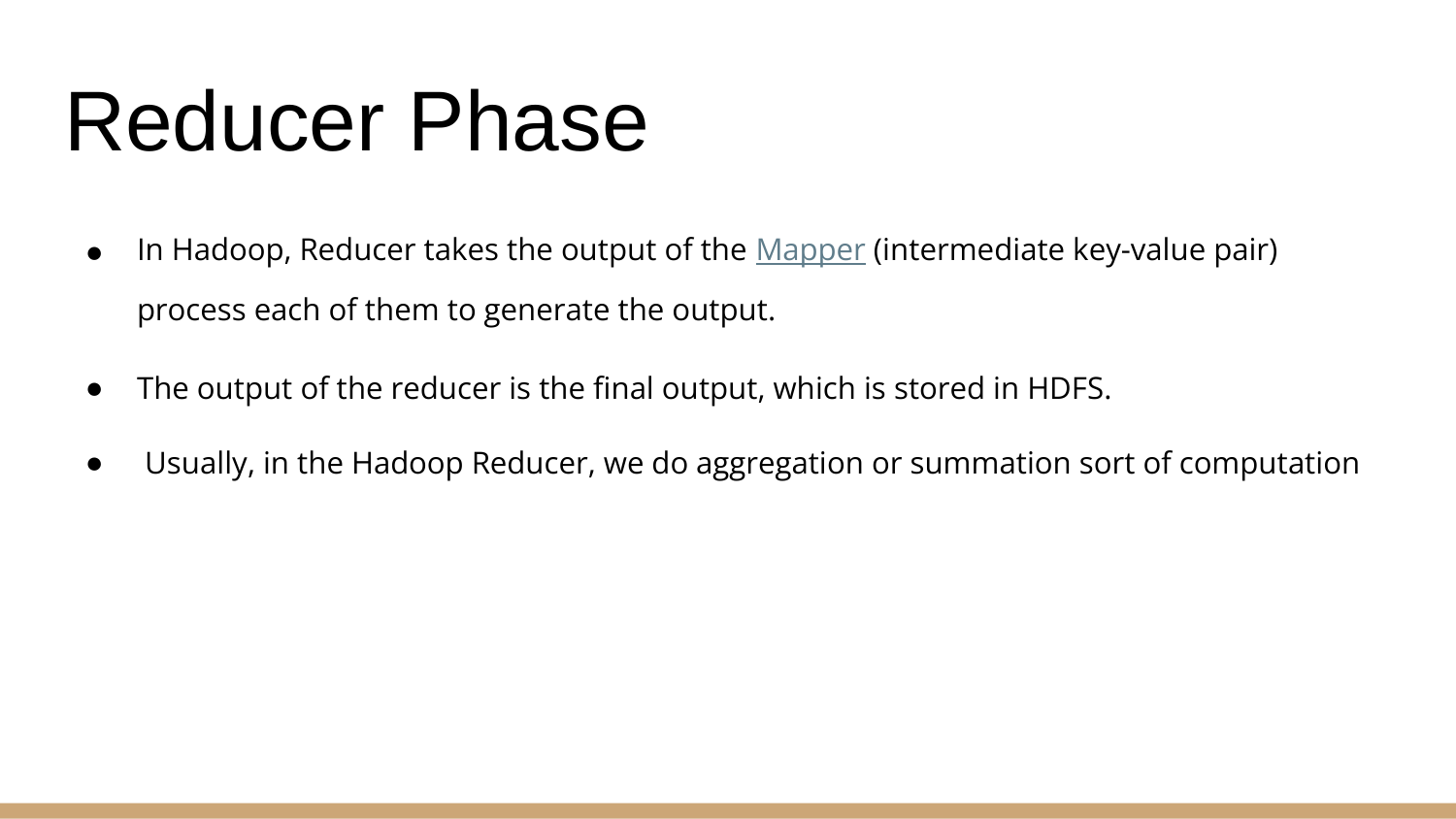

# Reducer Phase
In Hadoop, Reducer takes the output of the Mapper (intermediate key-value pair) process each of them to generate the output.
The output of the reducer is the final output, which is stored in HDFS.
 Usually, in the Hadoop Reducer, we do aggregation or summation sort of computation